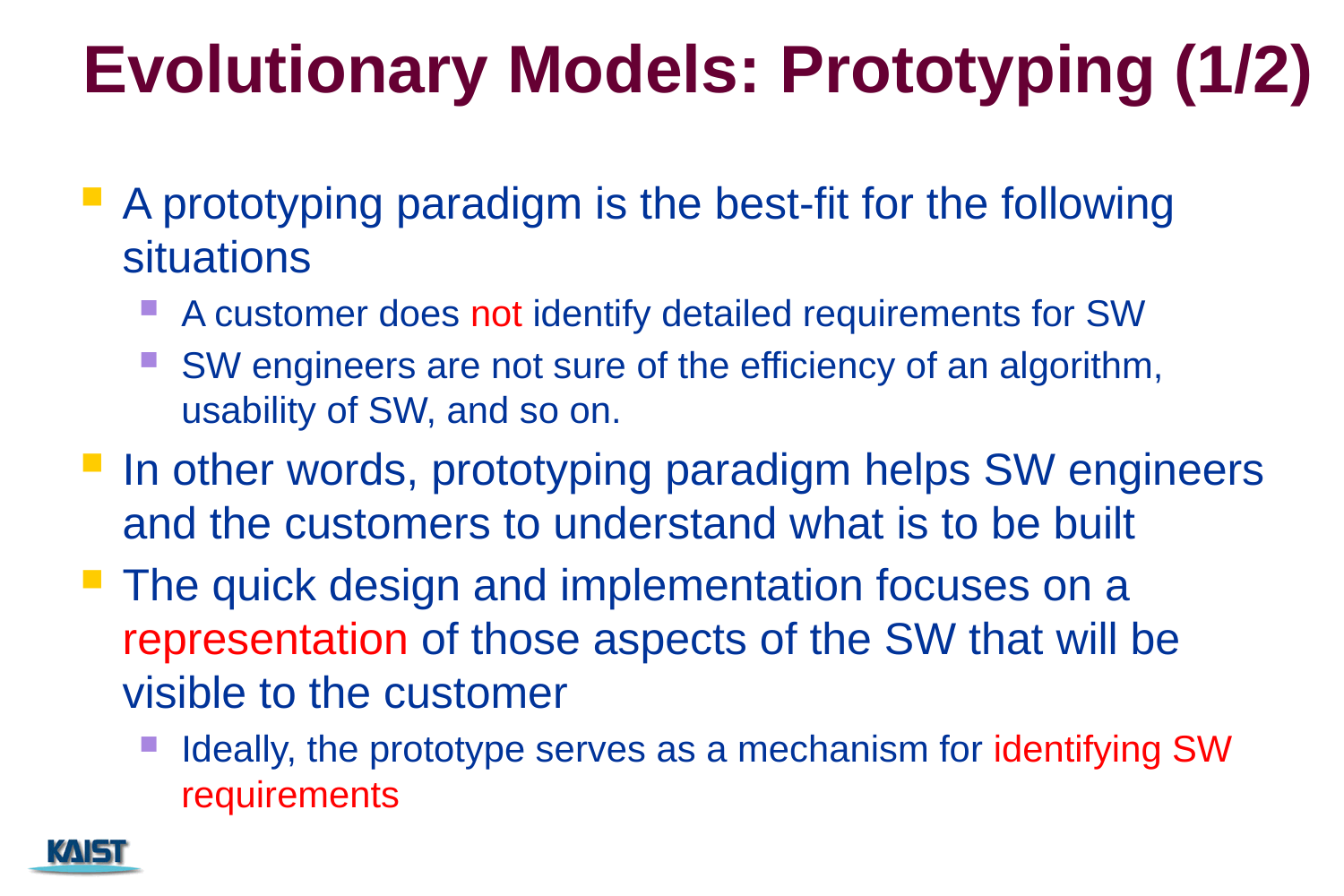

# Evolutionary Models: Prototyping (1/2)
A prototyping paradigm is the best-fit for the following situations
A customer does not identify detailed requirements for SW
SW engineers are not sure of the efficiency of an algorithm, usability of SW, and so on.
In other words, prototyping paradigm helps SW engineers and the customers to understand what is to be built
The quick design and implementation focuses on a representation of those aspects of the SW that will be visible to the customer
Ideally, the prototype serves as a mechanism for identifying SW requirements